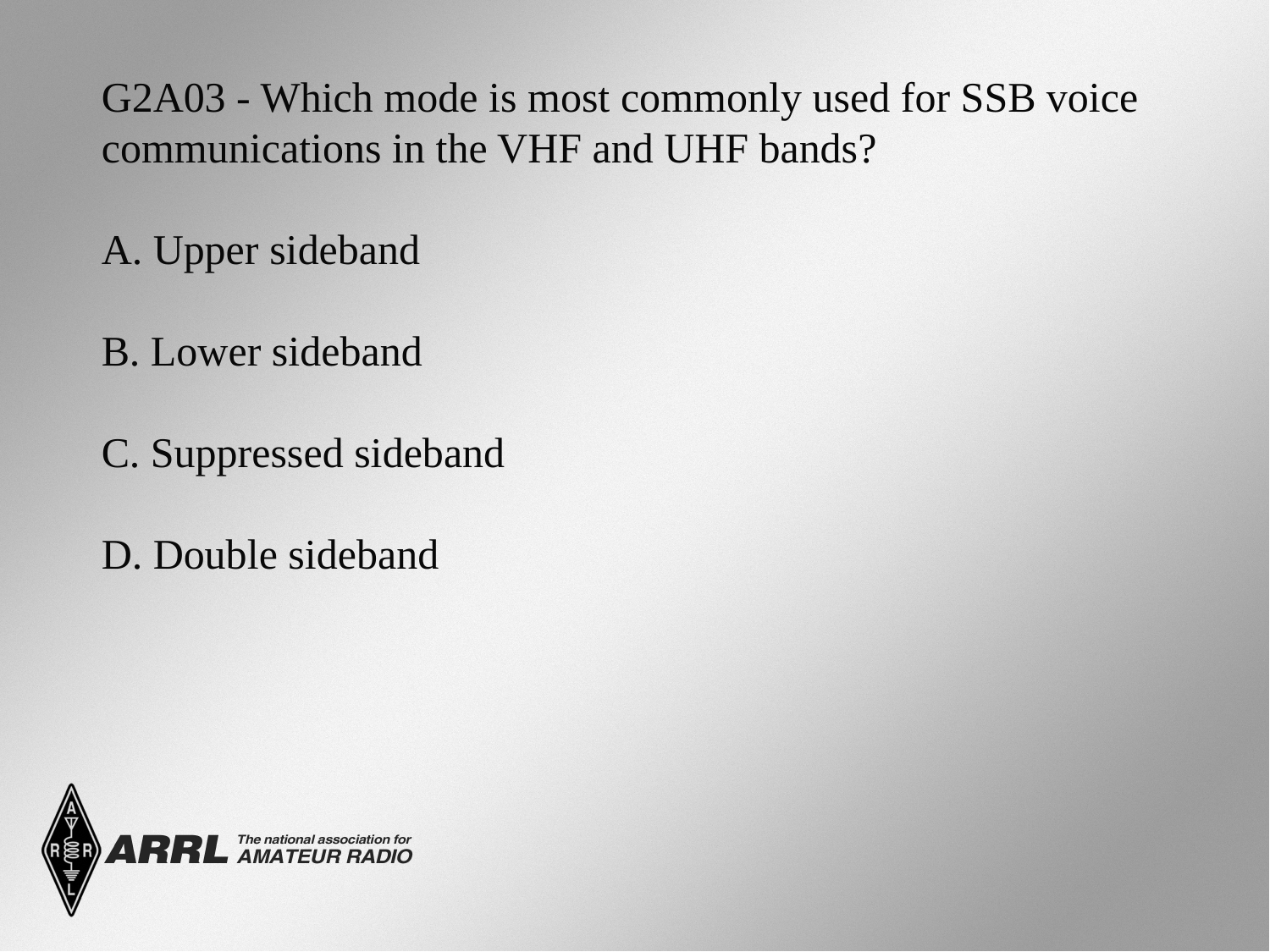

G2A03 - Which mode is most commonly used for SSB voice communications in the VHF and UHF bands?

A. Upper sideband

B. Lower sideband

C. Suppressed sideband

D. Double sideband